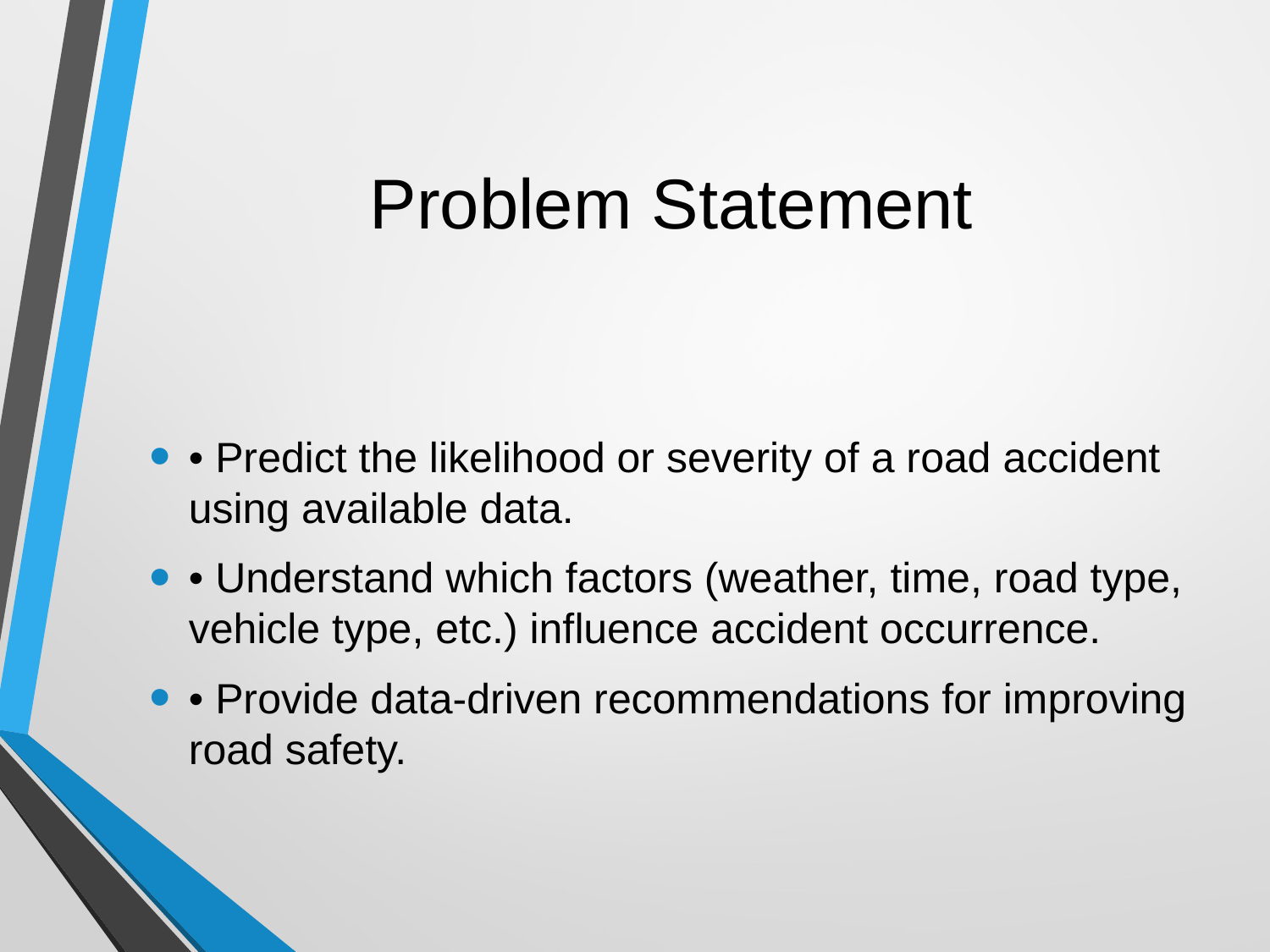

# Problem Statement
• Predict the likelihood or severity of a road accident using available data.
• Understand which factors (weather, time, road type, vehicle type, etc.) influence accident occurrence.
• Provide data-driven recommendations for improving road safety.